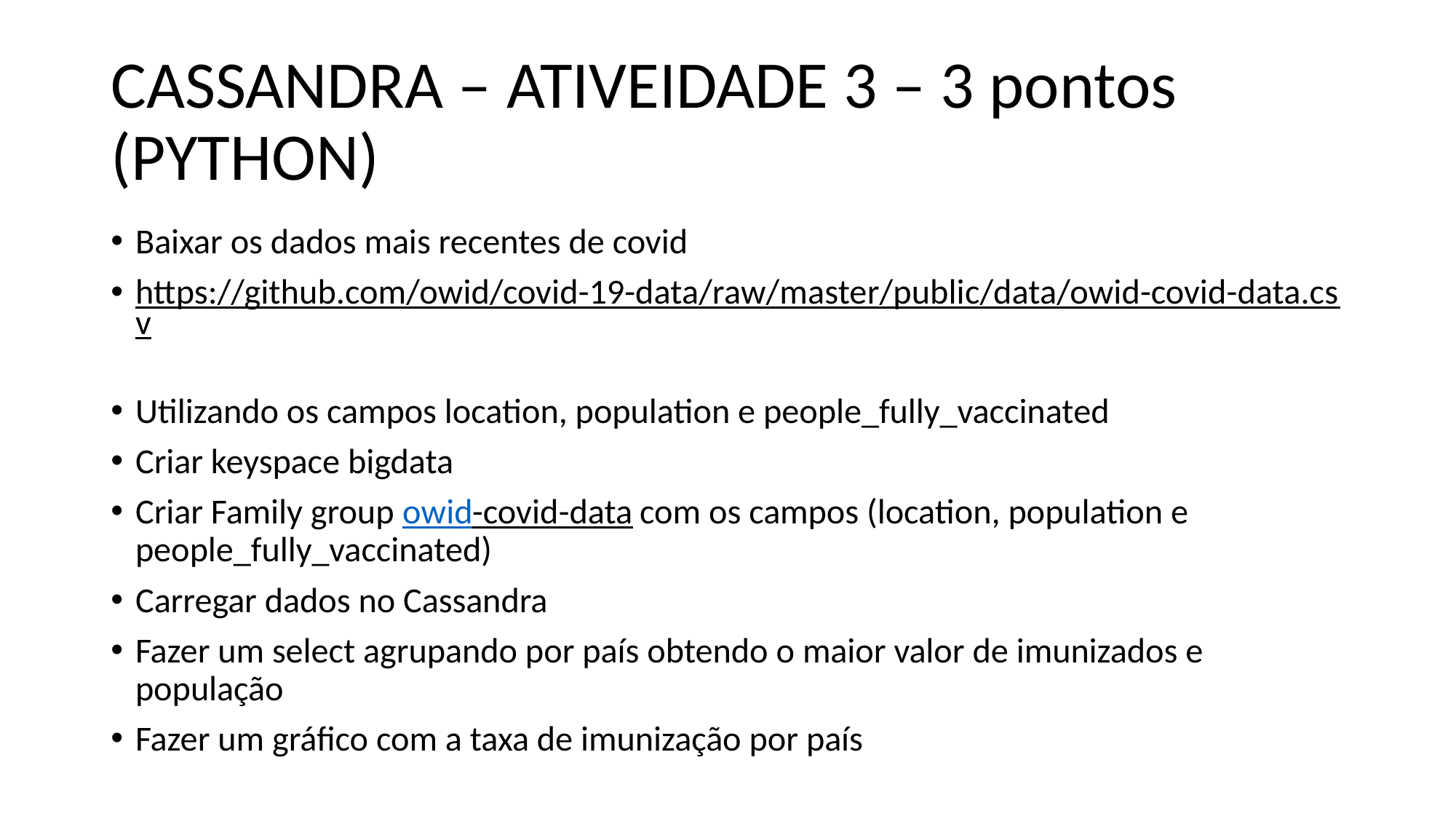

# CASSANDRA – ATIVEIDADE 3 – 3 pontos (PYTHON)
Baixar os dados mais recentes de covid
https://github.com/owid/covid-19-data/raw/master/public/data/owid-covid-data.csv
Utilizando os campos location, population e people_fully_vaccinated
Criar keyspace bigdata
Criar Family group owid-covid-data com os campos (location, population e people_fully_vaccinated)
Carregar dados no Cassandra
Fazer um select agrupando por país obtendo o maior valor de imunizados e população
Fazer um gráfico com a taxa de imunização por país